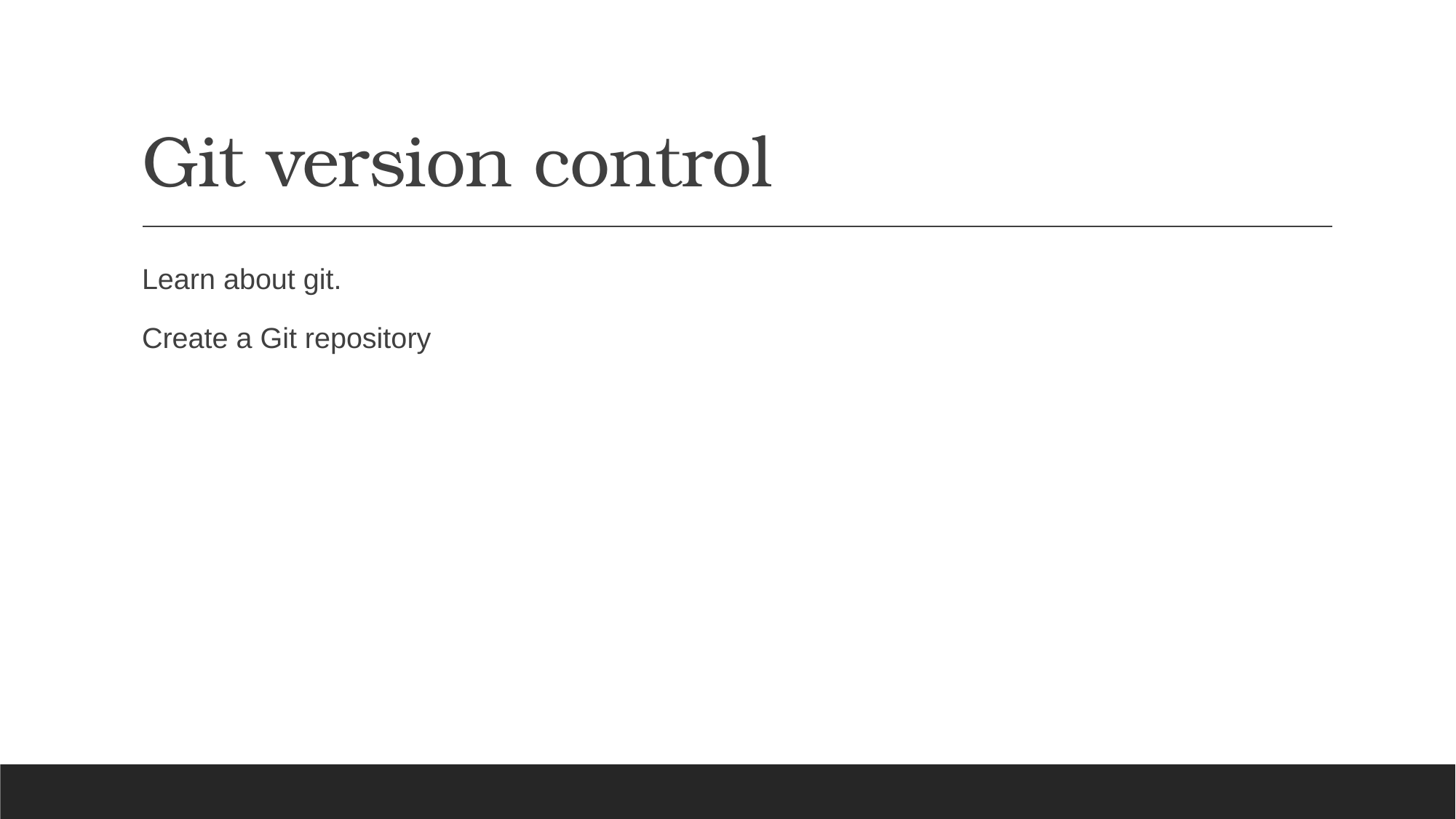

# Git version control
Learn about git.
Create a Git repository